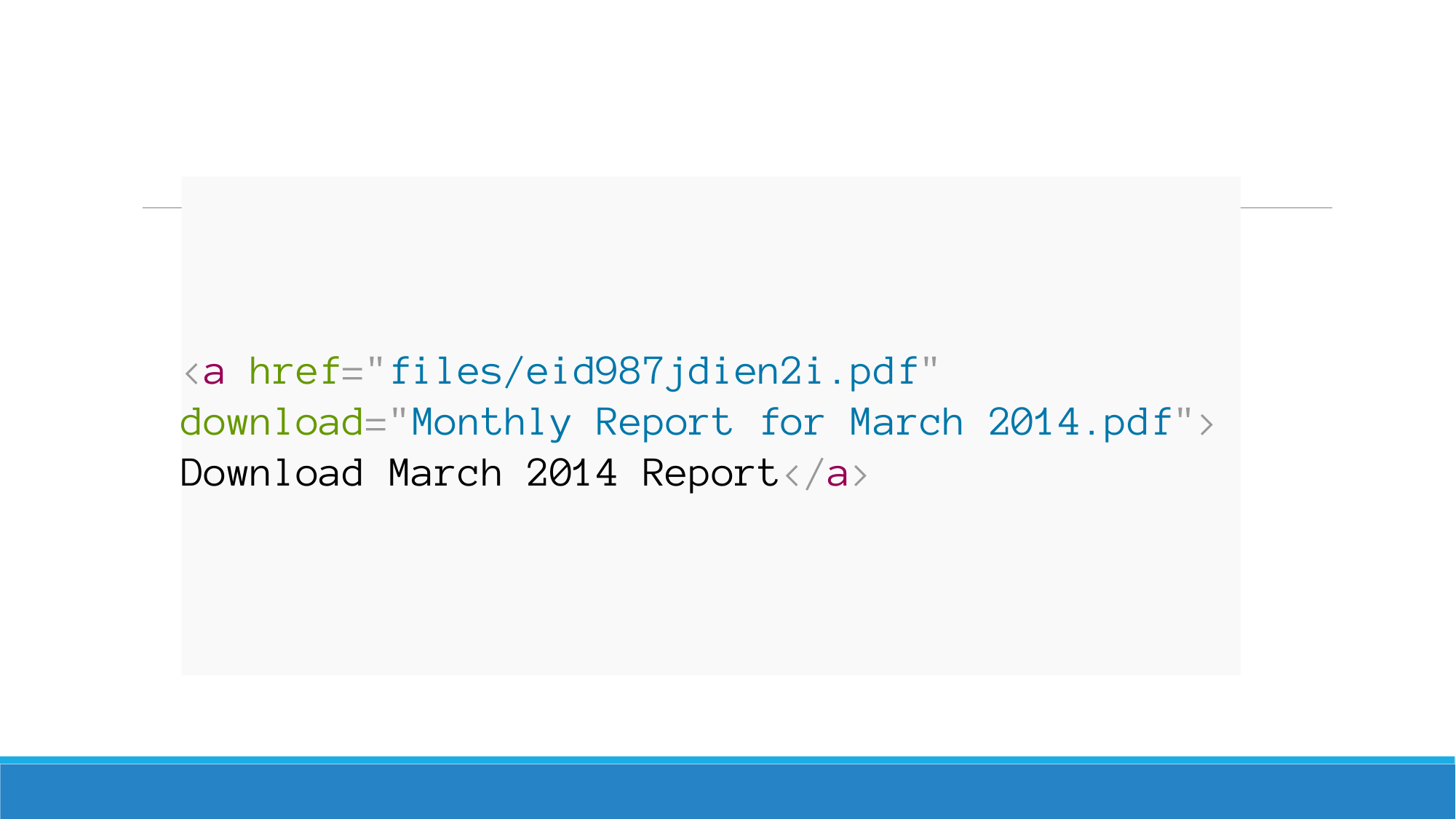

#
<a href="files/eid987jdien2i.pdf"
download="Monthly Report for March 2014.pdf">
Download March 2014 Report</a>